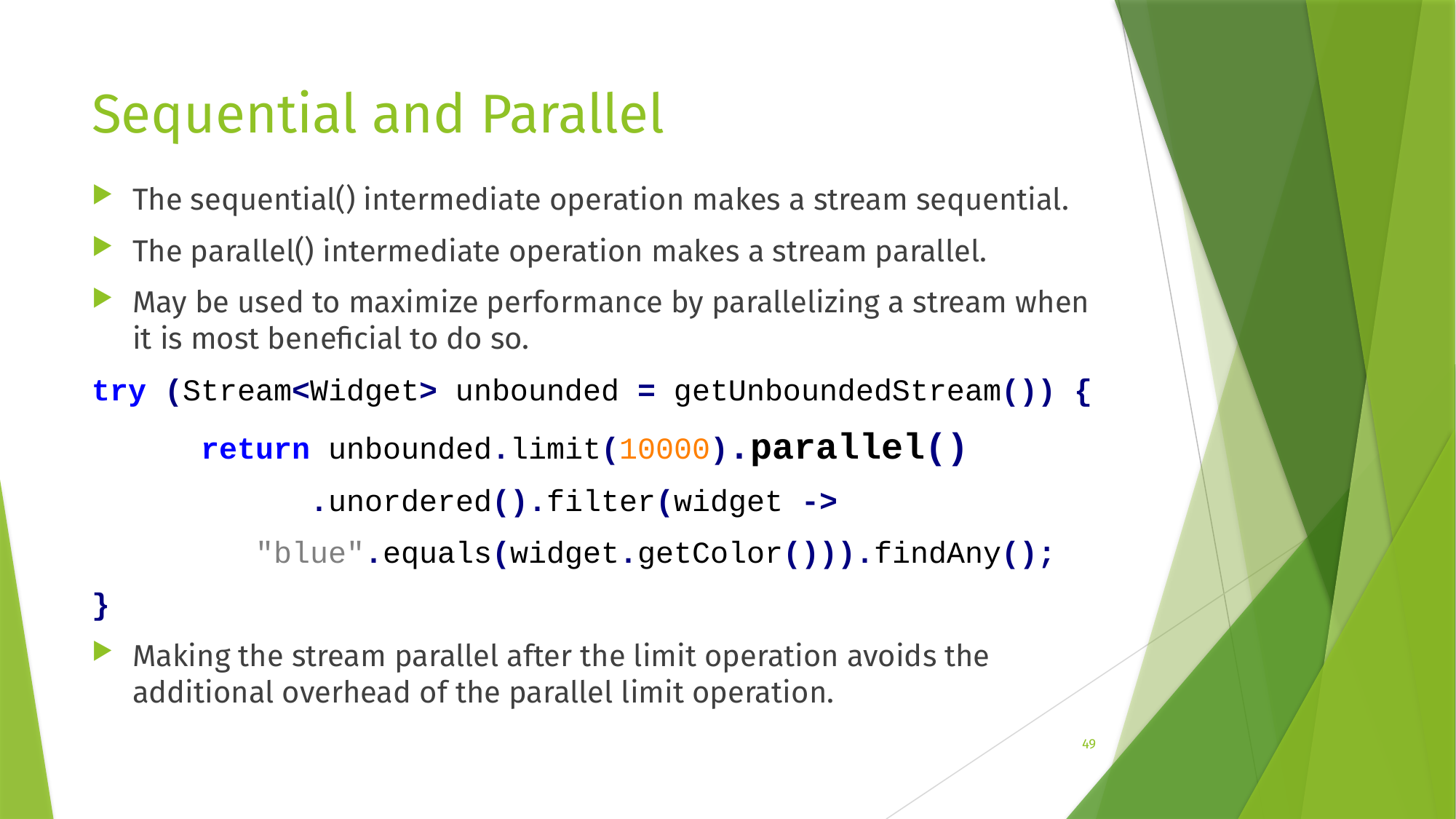

# Sequential and Parallel
The sequential() intermediate operation makes a stream sequential.
The parallel() intermediate operation makes a stream parallel.
May be used to maximize performance by parallelizing a stream when it is most beneficial to do so.
try (Stream<Widget> unbounded = getUnboundedStream()) {
	return unbounded.limit(10000).parallel()
		.unordered().filter(widget ->
         "blue".equals(widget.getColor())).findAny();
}
Making the stream parallel after the limit operation avoids the additional overhead of the parallel limit operation.
49